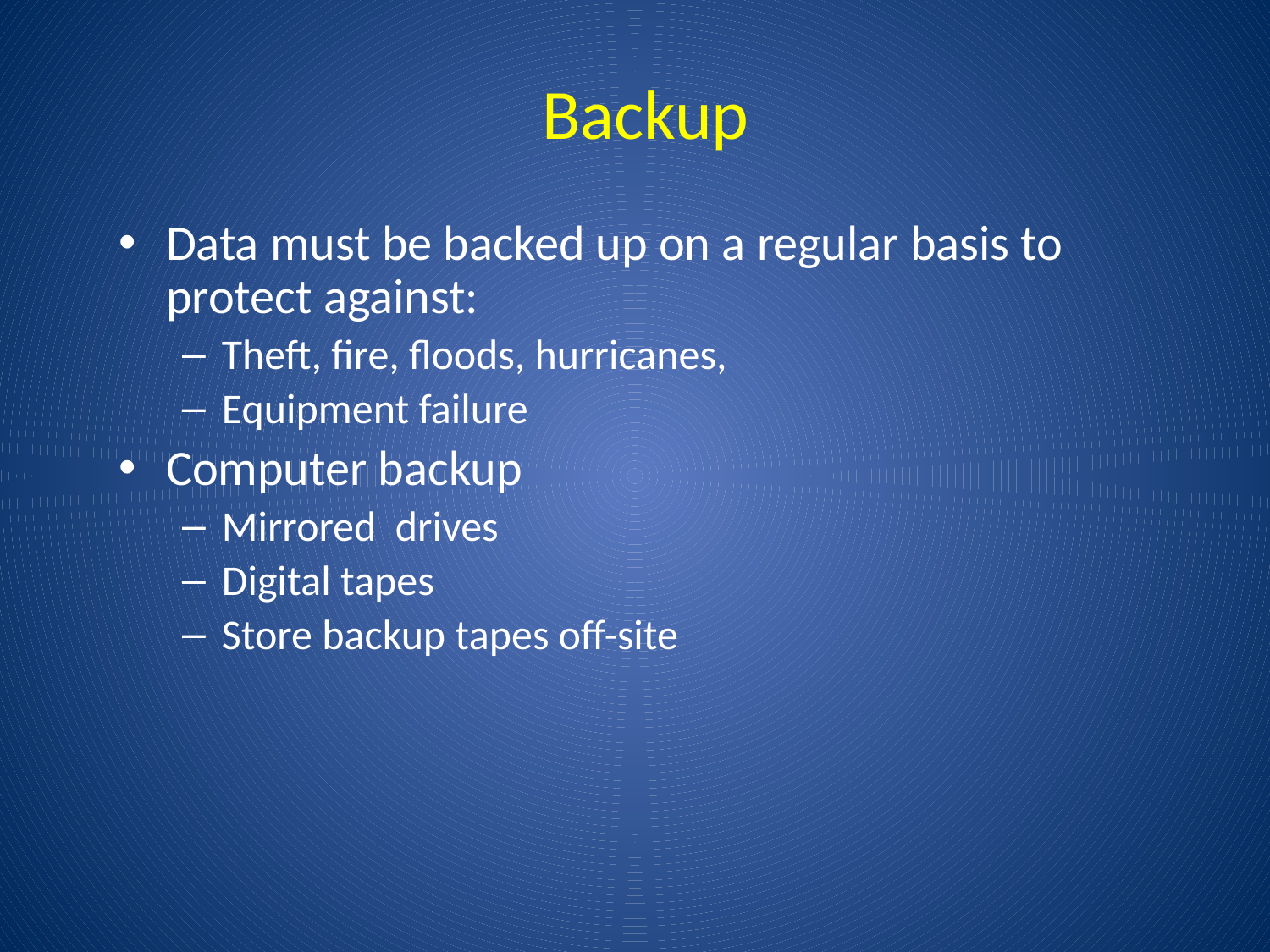

Backup
Data must be backed up on a regular basis to protect against:
Theft, fire, floods, hurricanes,
Equipment failure
Computer backup
Mirrored  drives
Digital tapes
Store backup tapes off-site